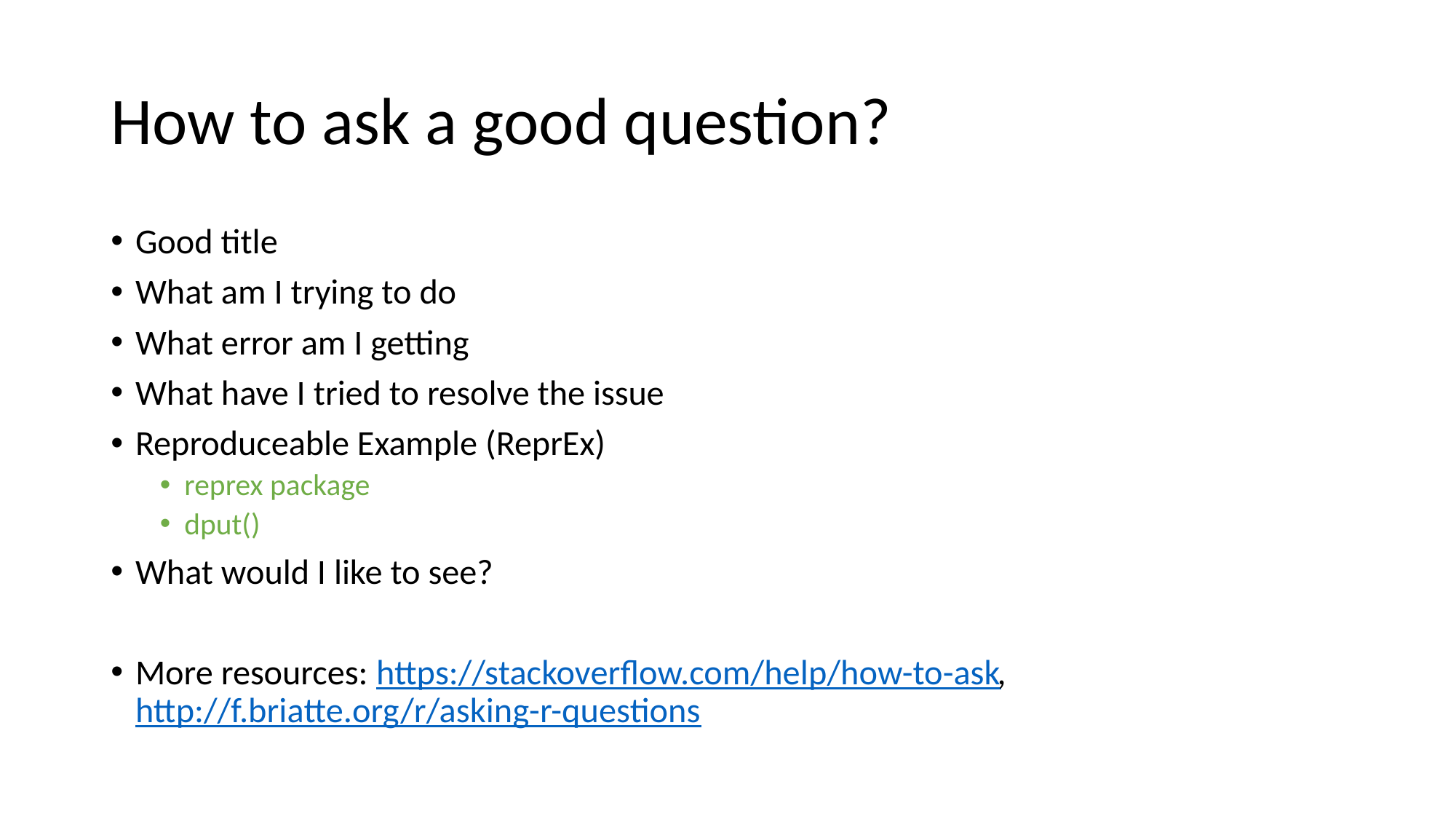

# How to ask a good question?
Good title
What am I trying to do
What error am I getting
What have I tried to resolve the issue
Reproduceable Example (ReprEx)
reprex package
dput()
What would I like to see?

More resources: https://stackoverflow.com/help/how-to-ask, http://f.briatte.org/r/asking-r-questions